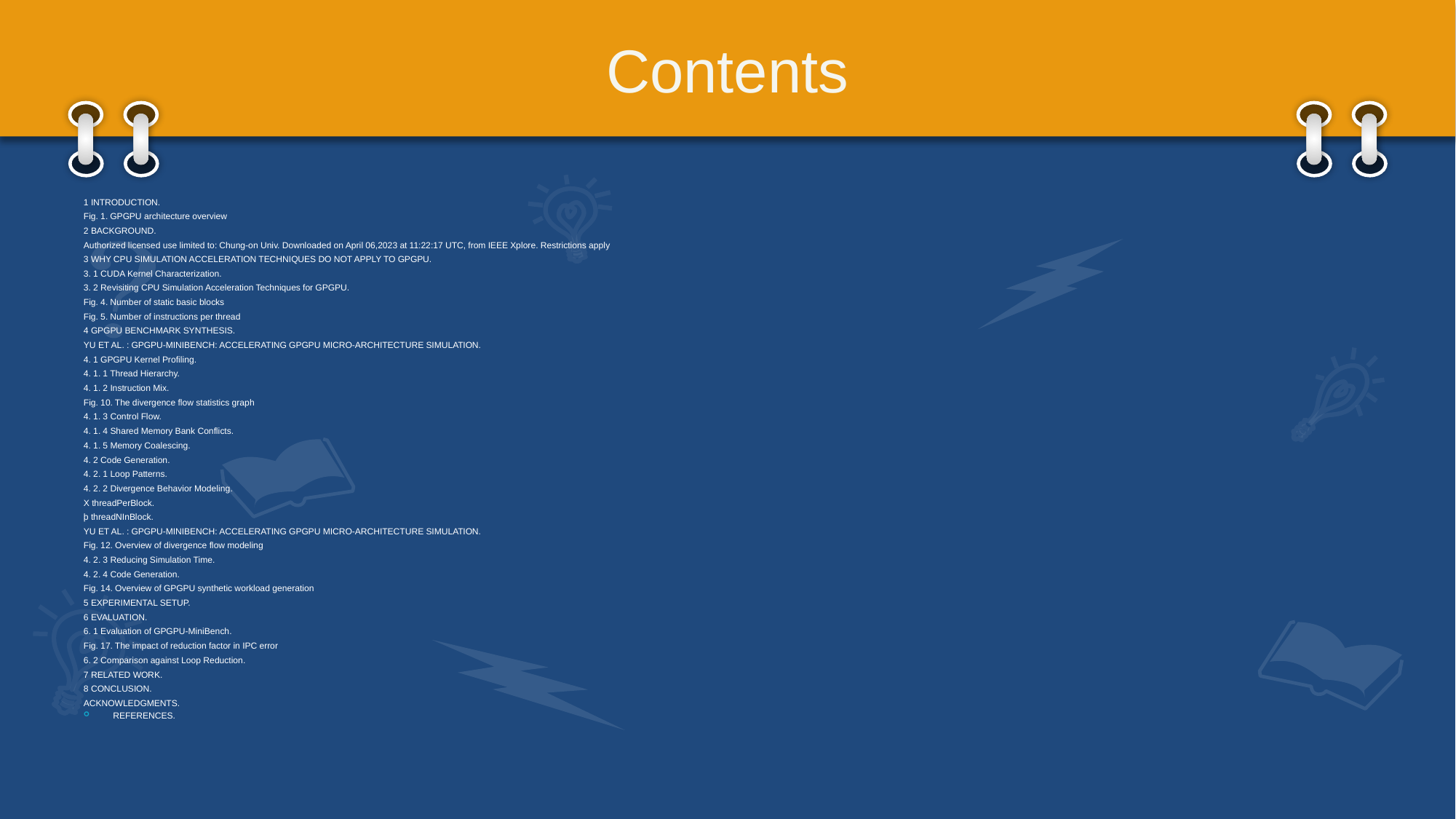

# Contents
1 INTRODUCTION.
Fig. 1. GPGPU architecture overview
2 BACKGROUND.
Authorized licensed use limited to: Chung-on Univ. Downloaded on April 06,2023 at 11:22:17 UTC, from IEEE Xplore. Restrictions apply
3 WHY CPU SIMULATION ACCELERATION TECHNIQUES DO NOT APPLY TO GPGPU.
3. 1 CUDA Kernel Characterization.
3. 2 Revisiting CPU Simulation Acceleration Techniques for GPGPU.
Fig. 4. Number of static basic blocks
Fig. 5. Number of instructions per thread
4 GPGPU BENCHMARK SYNTHESIS.
YU ET AL. : GPGPU-MINIBENCH: ACCELERATING GPGPU MICRO-ARCHITECTURE SIMULATION.
4. 1 GPGPU Kernel Profiling.
4. 1. 1 Thread Hierarchy.
4. 1. 2 Instruction Mix.
Fig. 10. The divergence flow statistics graph
4. 1. 3 Control Flow.
4. 1. 4 Shared Memory Bank Conflicts.
4. 1. 5 Memory Coalescing.
4. 2 Code Generation.
4. 2. 1 Loop Patterns.
4. 2. 2 Divergence Behavior Modeling.
X threadPerBlock.
þ threadNInBlock.
YU ET AL. : GPGPU-MINIBENCH: ACCELERATING GPGPU MICRO-ARCHITECTURE SIMULATION.
Fig. 12. Overview of divergence flow modeling
4. 2. 3 Reducing Simulation Time.
4. 2. 4 Code Generation.
Fig. 14. Overview of GPGPU synthetic workload generation
5 EXPERIMENTAL SETUP.
6 EVALUATION.
6. 1 Evaluation of GPGPU-MiniBench.
Fig. 17. The impact of reduction factor in IPC error
6. 2 Comparison against Loop Reduction.
7 RELATED WORK.
8 CONCLUSION.
ACKNOWLEDGMENTS.
REFERENCES.